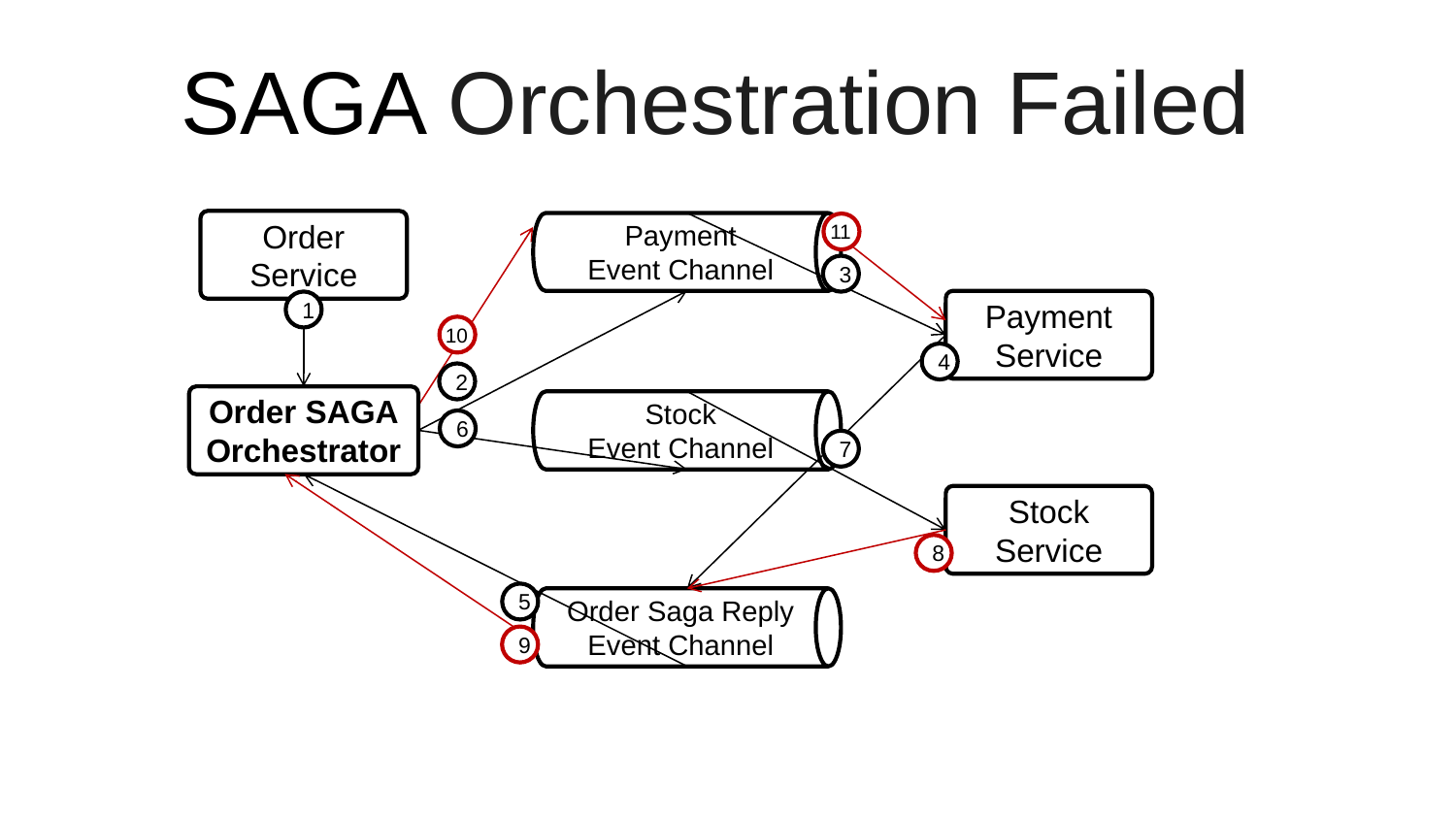

# SAGA Orchestration Failed
Payment
Event Channel
Order
Service
11

3
Stock
Event Channel
Payment
Service
1
10

4
2
Order SAGA
Orchestrator
6
7
Order Saga Reply
Event Channel
Stock
Service
8
5
9